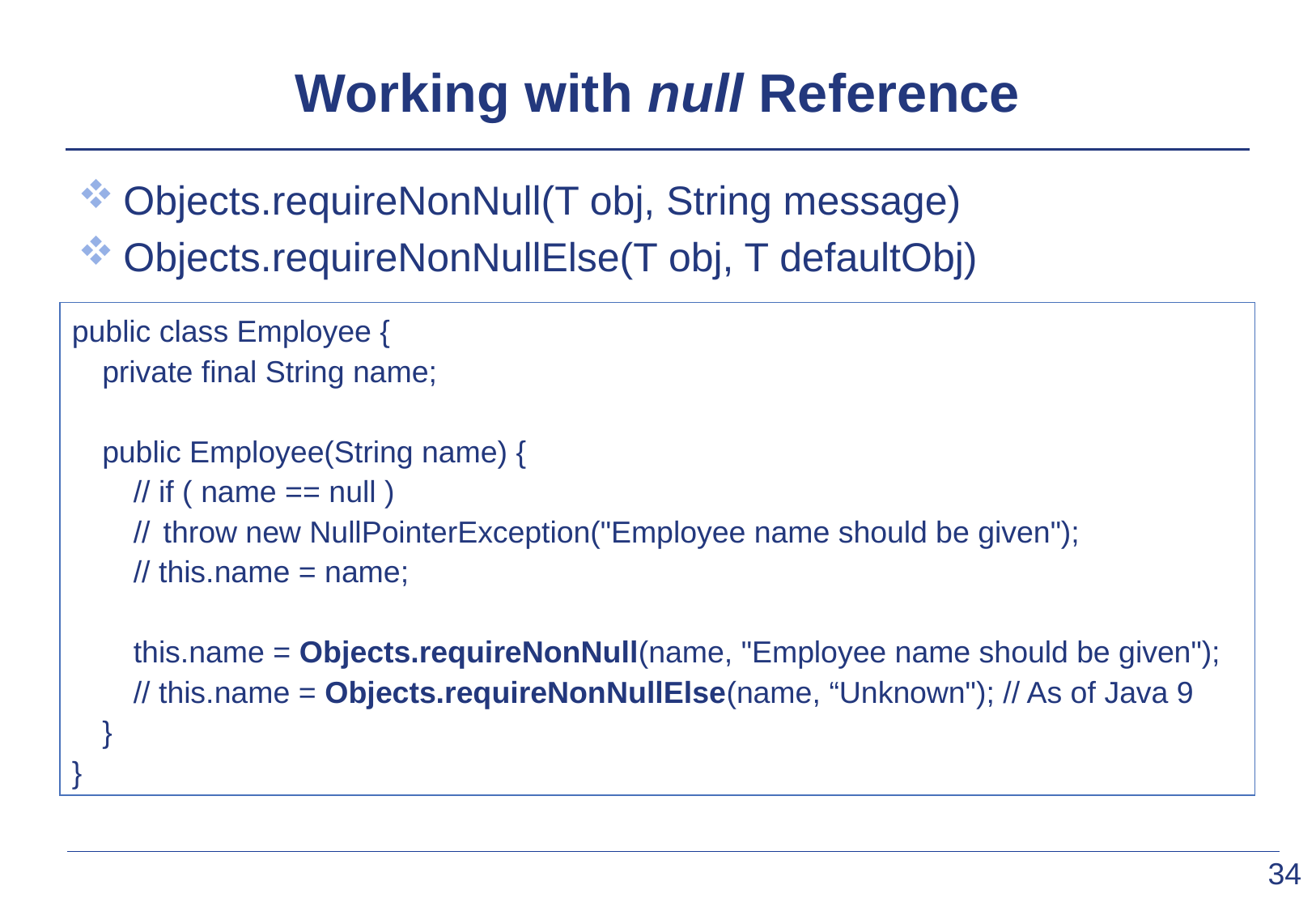

# Working with null Reference
Objects.requireNonNull(T obj, String message)
Objects.requireNonNullElse(T obj, T defaultObj)

public class Employee {
 	private final String name;

	public Employee(String name) {
		// if ( name == null )
		// 	throw new NullPointerException("Employee name should be given");
		// this.name = name;

		this.name = Objects.requireNonNull(name, "Employee name should be given");
		// this.name = Objects.requireNonNullElse(name, “Unknown"); // As of Java 9
	}
}